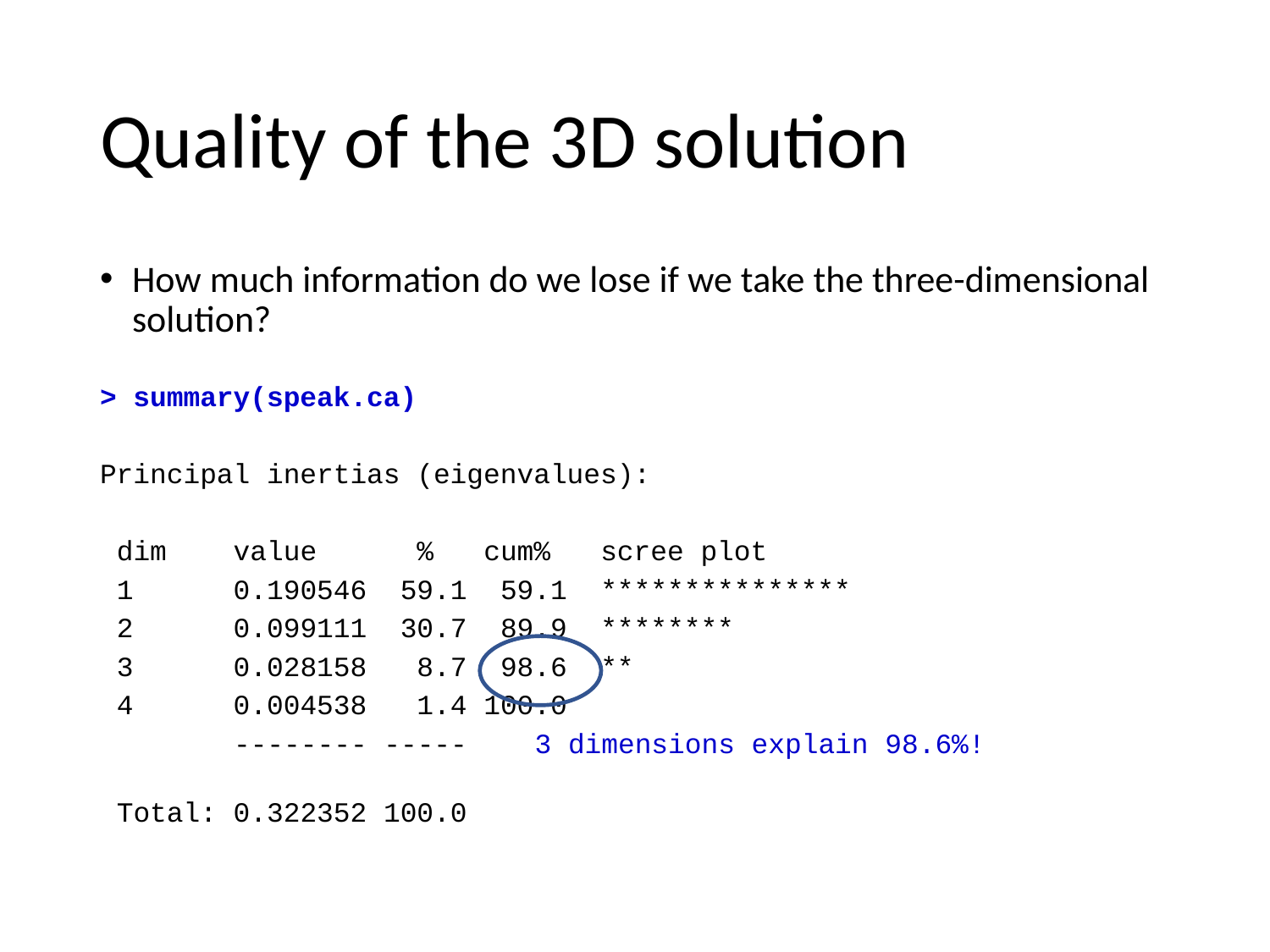

# Quality of the 3D solution
How much information do we lose if we take the three-dimensional solution?

> summary(speak.ca)

Principal inertias (eigenvalues):

 dim    value      %   cum%   scree plot
 1      0.190546  59.1  59.1  ***************
 2      0.099111  30.7  89.9  ********
 3      0.028158   8.7  98.6  **
 4      0.004538   1.4 100.0
        -------- -----    3 dimensions explain 98.6%!
 Total: 0.322352 100.0